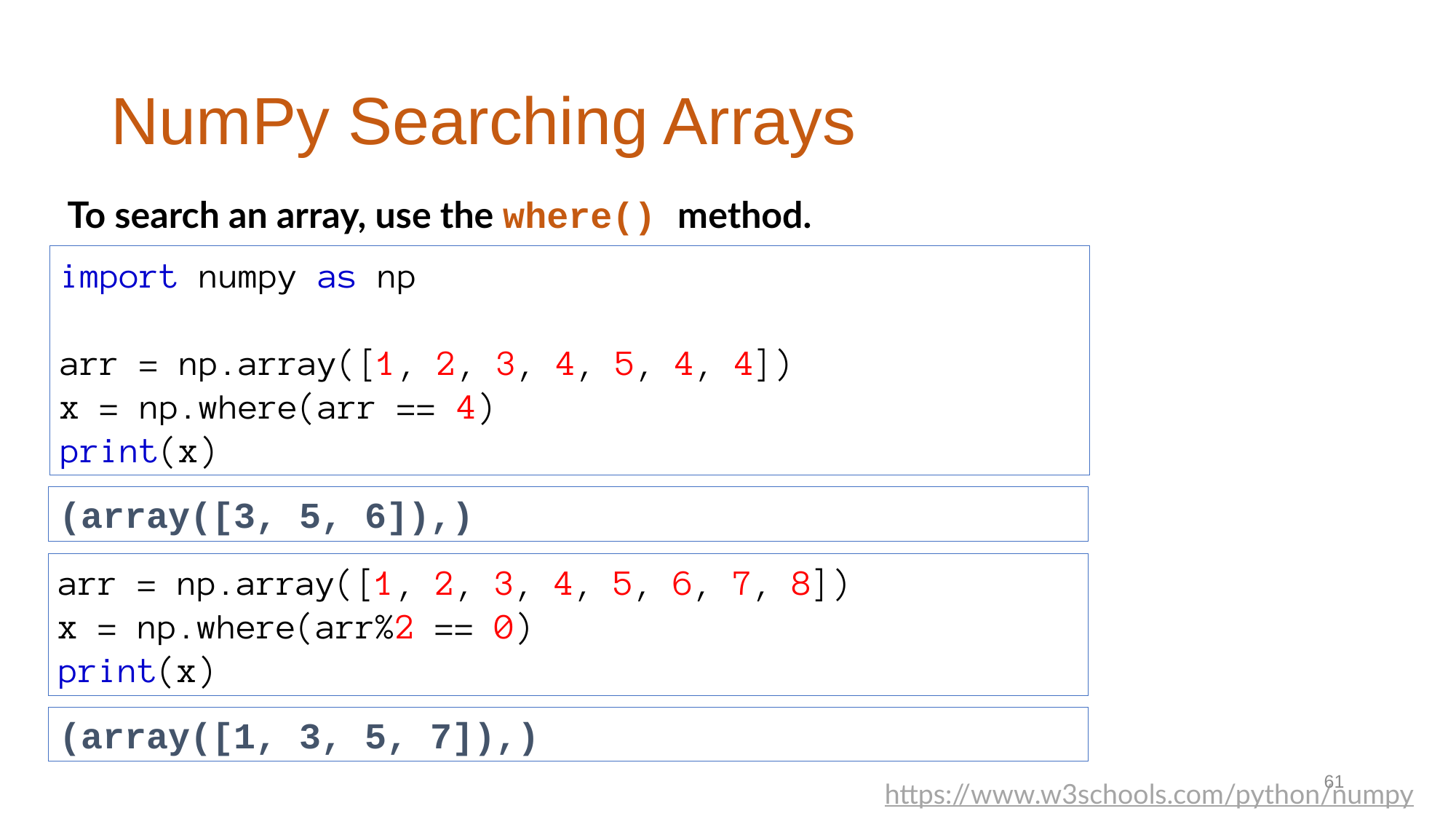

# NumPy Searching Arrays

To search an array, use the where() method.
import numpy as np
arr = np.array([1, 2, 3, 4, 5, 4, 4])
x = np.where(arr == 4)
print(x)
(array([3, 5, 6]),)
arr = np.array([1, 2, 3, 4, 5, 6, 7, 8])
x = np.where(arr%2 == 0)
print(x)
(array([1, 3, 5, 7]),)

61
https://www.w3schools.com/python/numpy